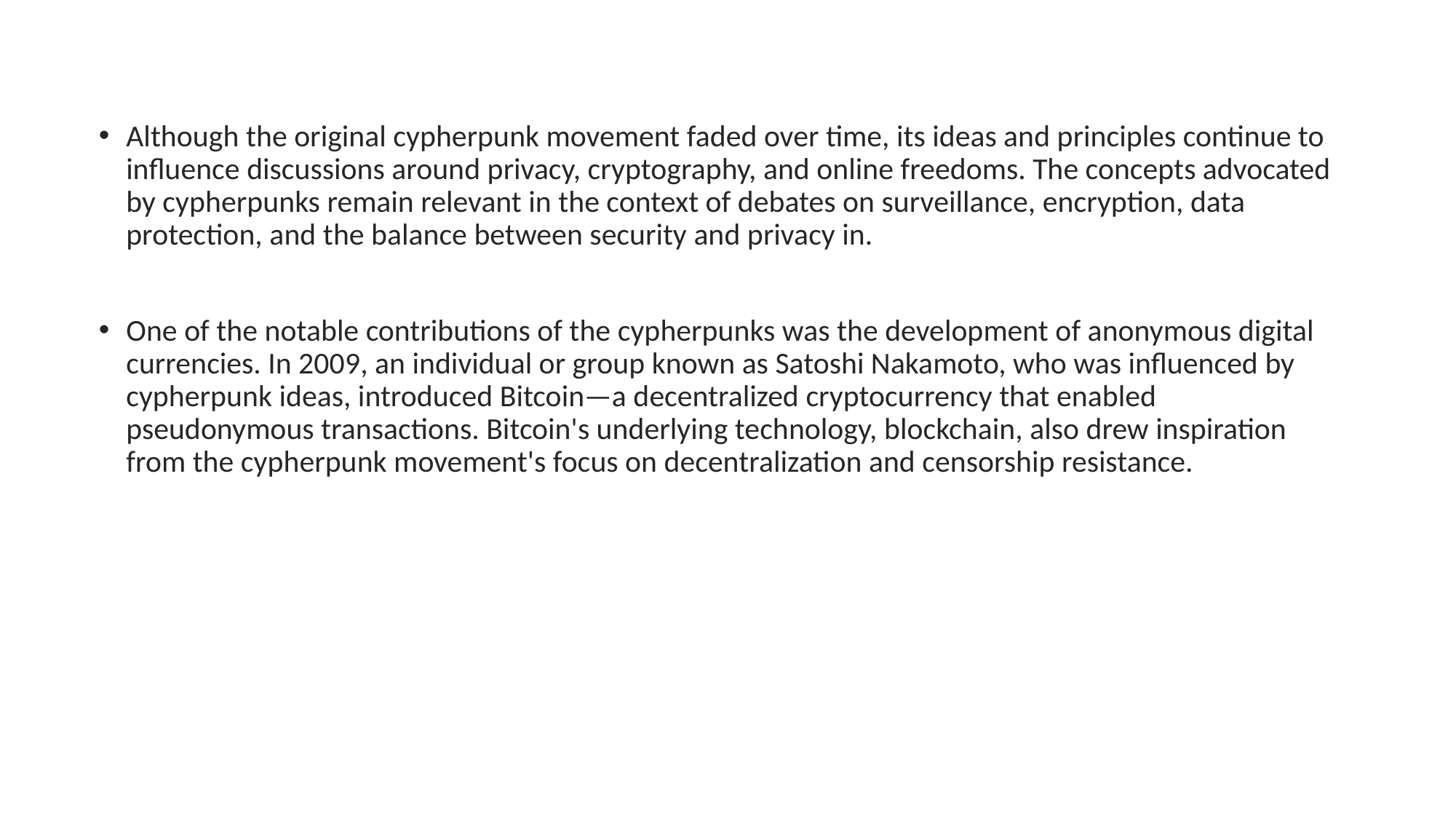

#
Although the original cypherpunk movement faded over time, its ideas and principles continue to influence discussions around privacy, cryptography, and online freedoms. The concepts advocated by cypherpunks remain relevant in the context of debates on surveillance, encryption, data protection, and the balance between security and privacy in.

One of the notable contributions of the cypherpunks was the development of anonymous digital currencies. In 2009, an individual or group known as Satoshi Nakamoto, who was influenced by cypherpunk ideas, introduced Bitcoin—a decentralized cryptocurrency that enabled pseudonymous transactions. Bitcoin's underlying technology, blockchain, also drew inspiration from the cypherpunk movement's focus on decentralization and censorship resistance.